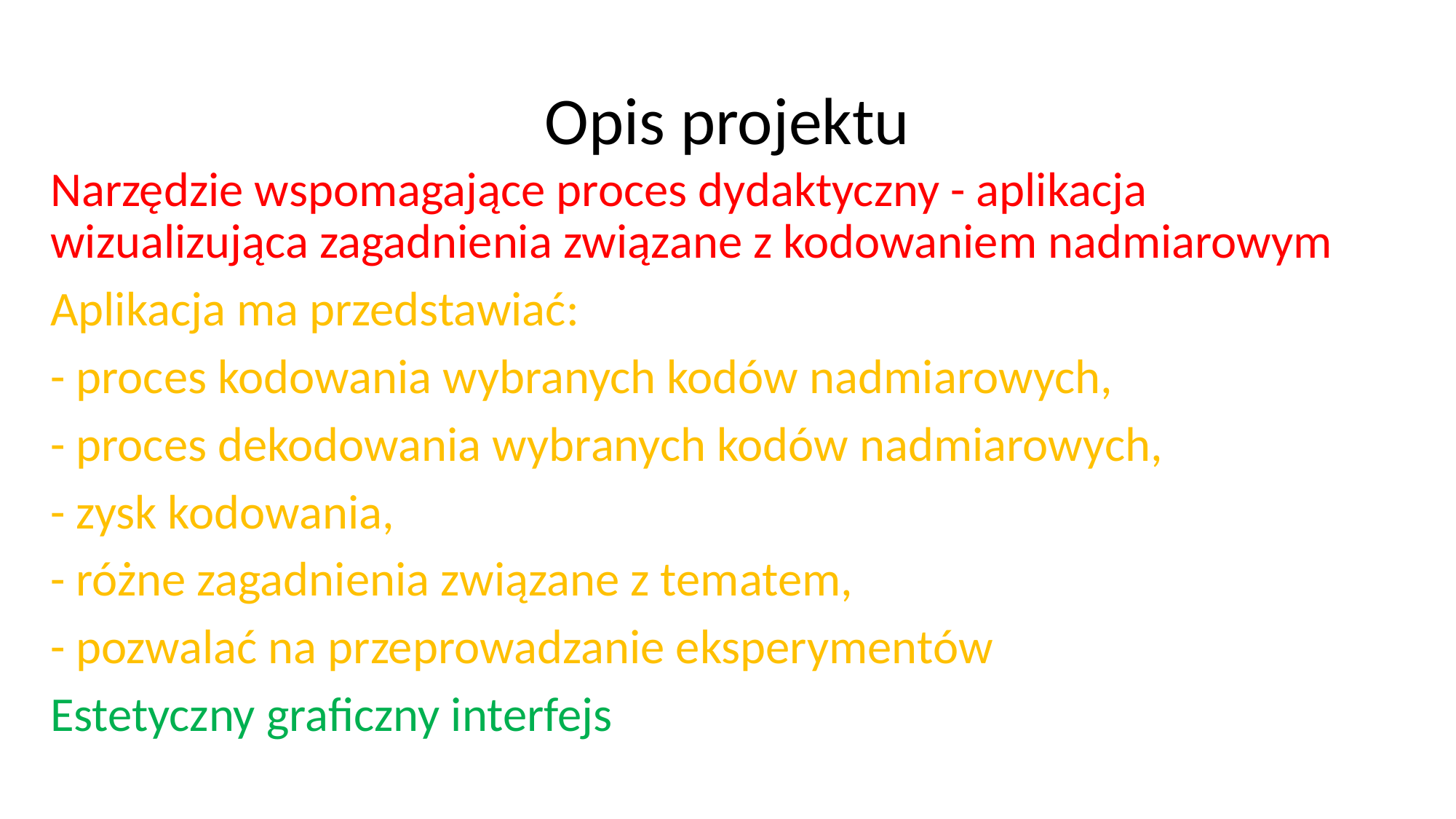

# Opis projektu
Narzędzie wspomagające proces dydaktyczny - aplikacja wizualizująca zagadnienia związane z kodowaniem nadmiarowym
Aplikacja ma przedstawiać:
- proces kodowania wybranych kodów nadmiarowych,
- proces dekodowania wybranych kodów nadmiarowych,
- zysk kodowania,
- różne zagadnienia związane z tematem,
- pozwalać na przeprowadzanie eksperymentów
Estetyczny graficzny interfejs